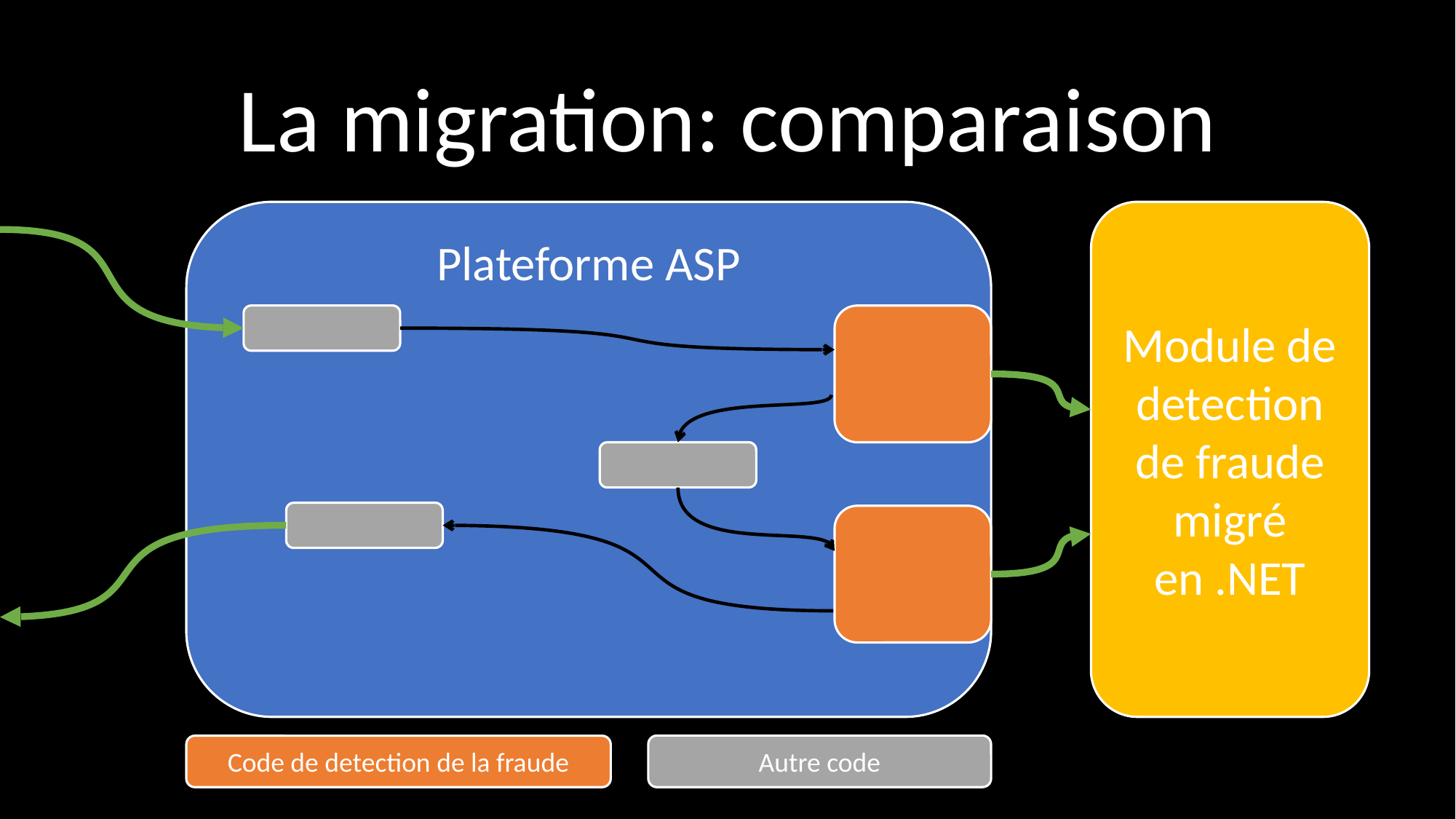

# La migration: comparaison
Plateforme ASP
Module de detection de fraude migré en .NET

Autre code
Code de detection de la fraude